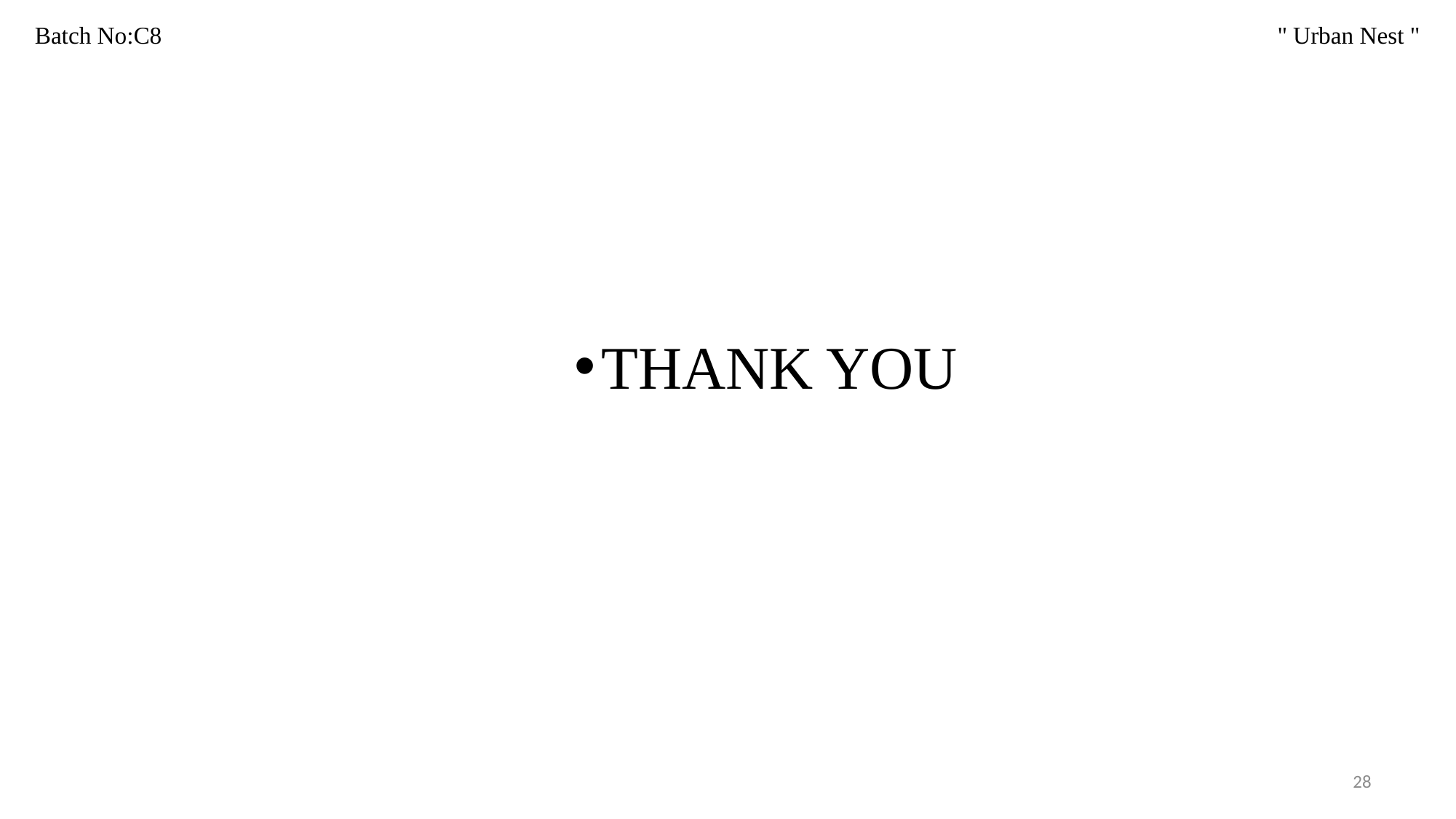

Batch No:C8         										       " Urban Nest "
# THANK YOU
28